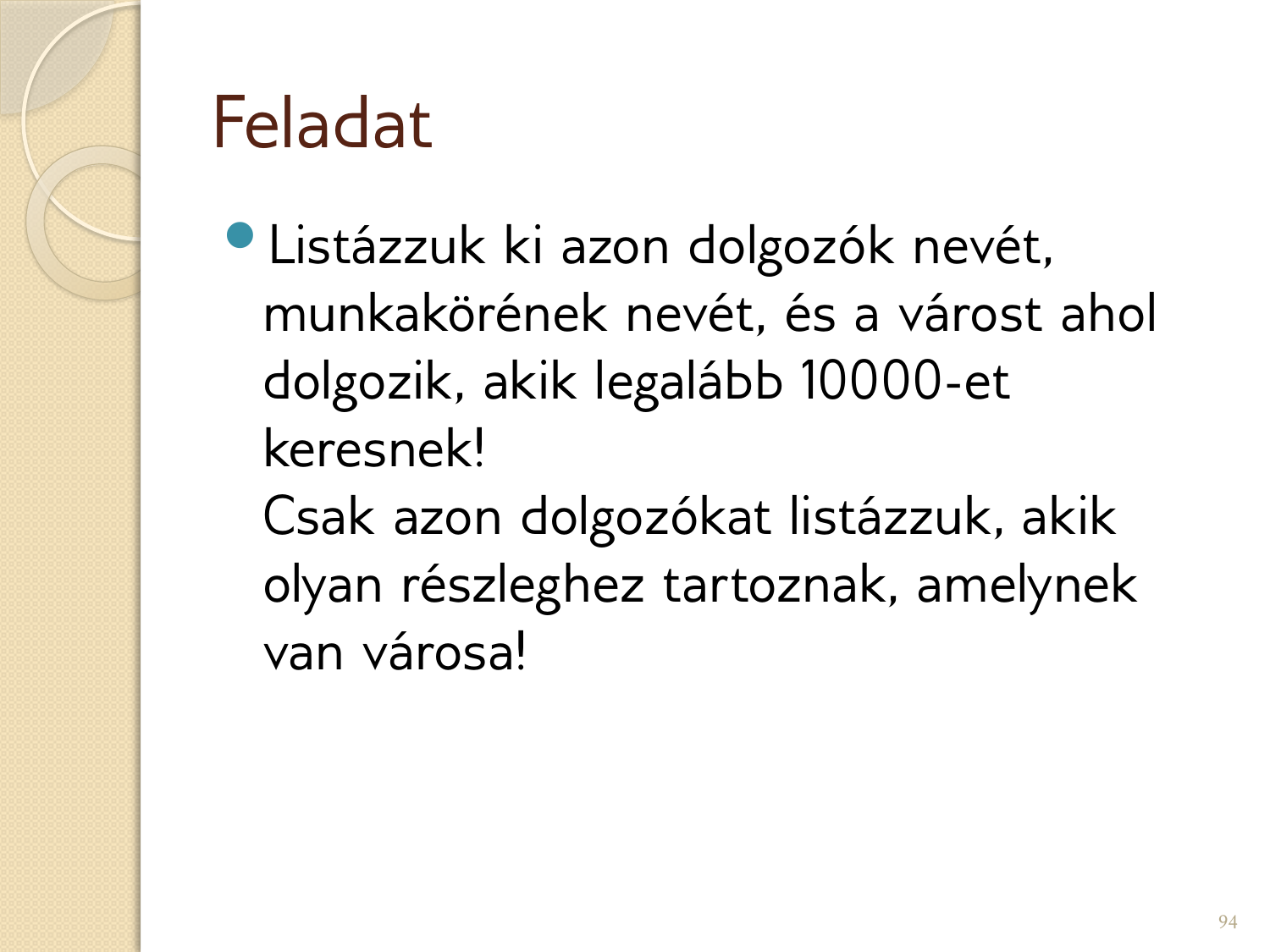

# Feladat
Listázzuk ki azon dolgozók nevét, munkakörének nevét, és a várost ahol dolgozik, akik legalább 10000-et keresnek!
Csak azon dolgozókat listázzuk, akik olyan részleghez tartoznak, amelynek van városa!
94